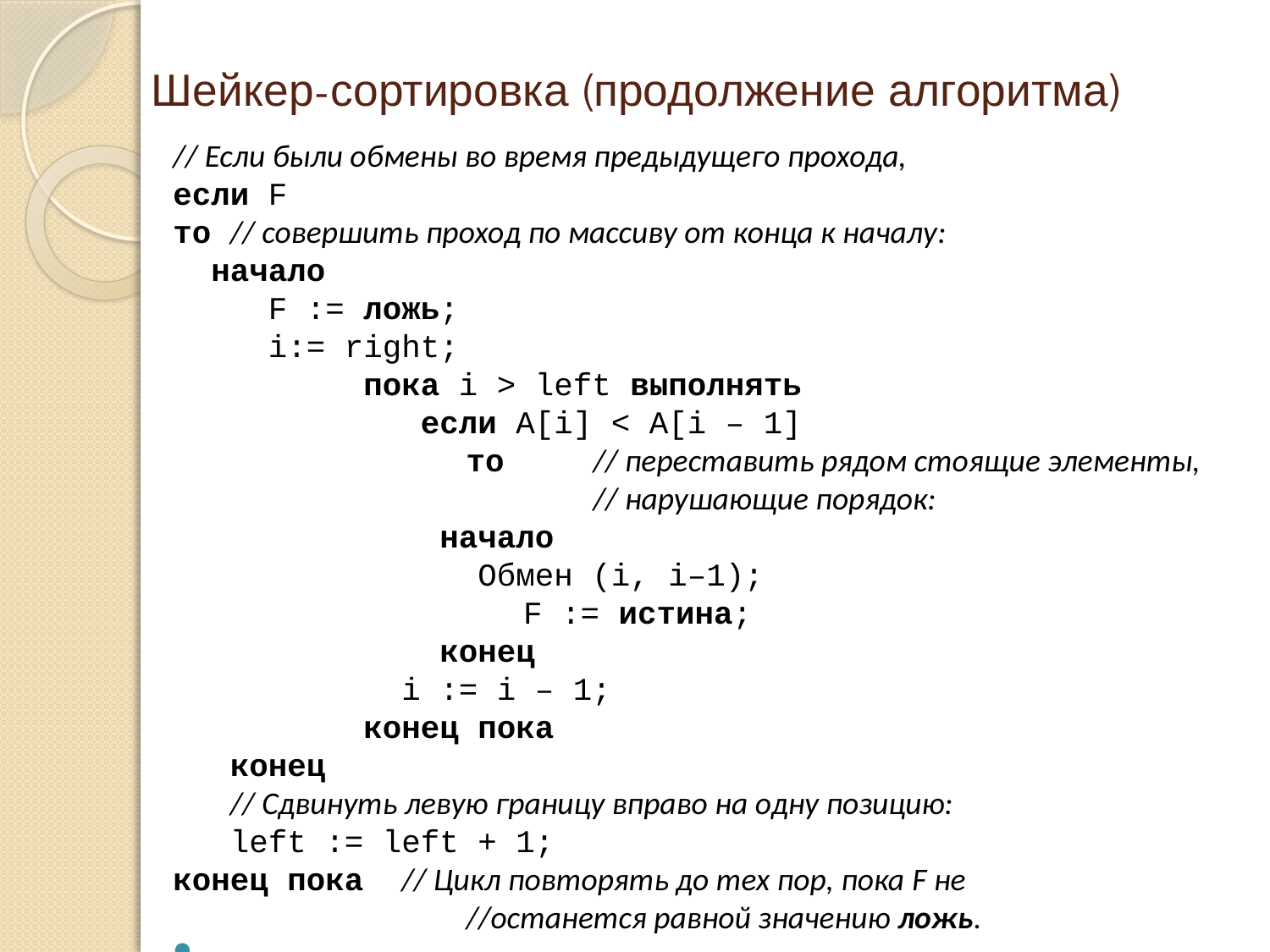

# Шейкер-сортировка (продолжение алгоритма)
// Если были обмены во время предыдущего прохода,
если F
то // совершить проход по массиву от конца к началу:
  начало
     F := ложь;
     i:= right;
          пока i > left выполнять
             если A[i] < A[i – 1]
    		то	// переставить рядом стоящие элементы,
				// нарушающие порядок:
              начало
                Обмен (i, i–1);
         	   F := истина;
              конец
            i := i – 1;
          конец пока
   конец
   // Сдвинуть левую границу вправо на одну позицию:
   left := left + 1;
конец пока  // Цикл повторять до тех пор, пока F не
         		//останется равной значению ложь.